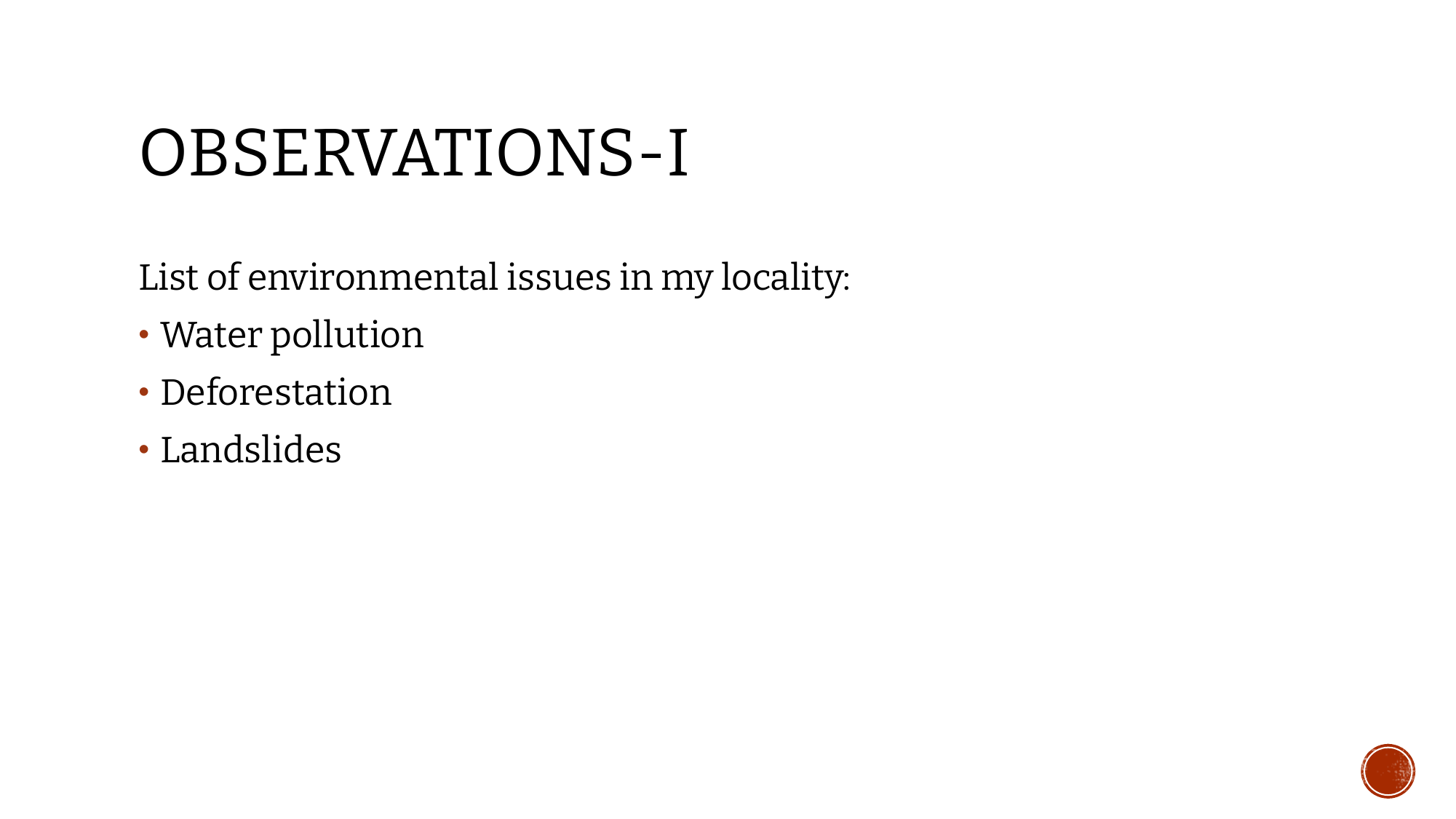

# OBSERVATIONS-I
List of environmental issues in my locality:
Water pollution
Deforestation
Landslides